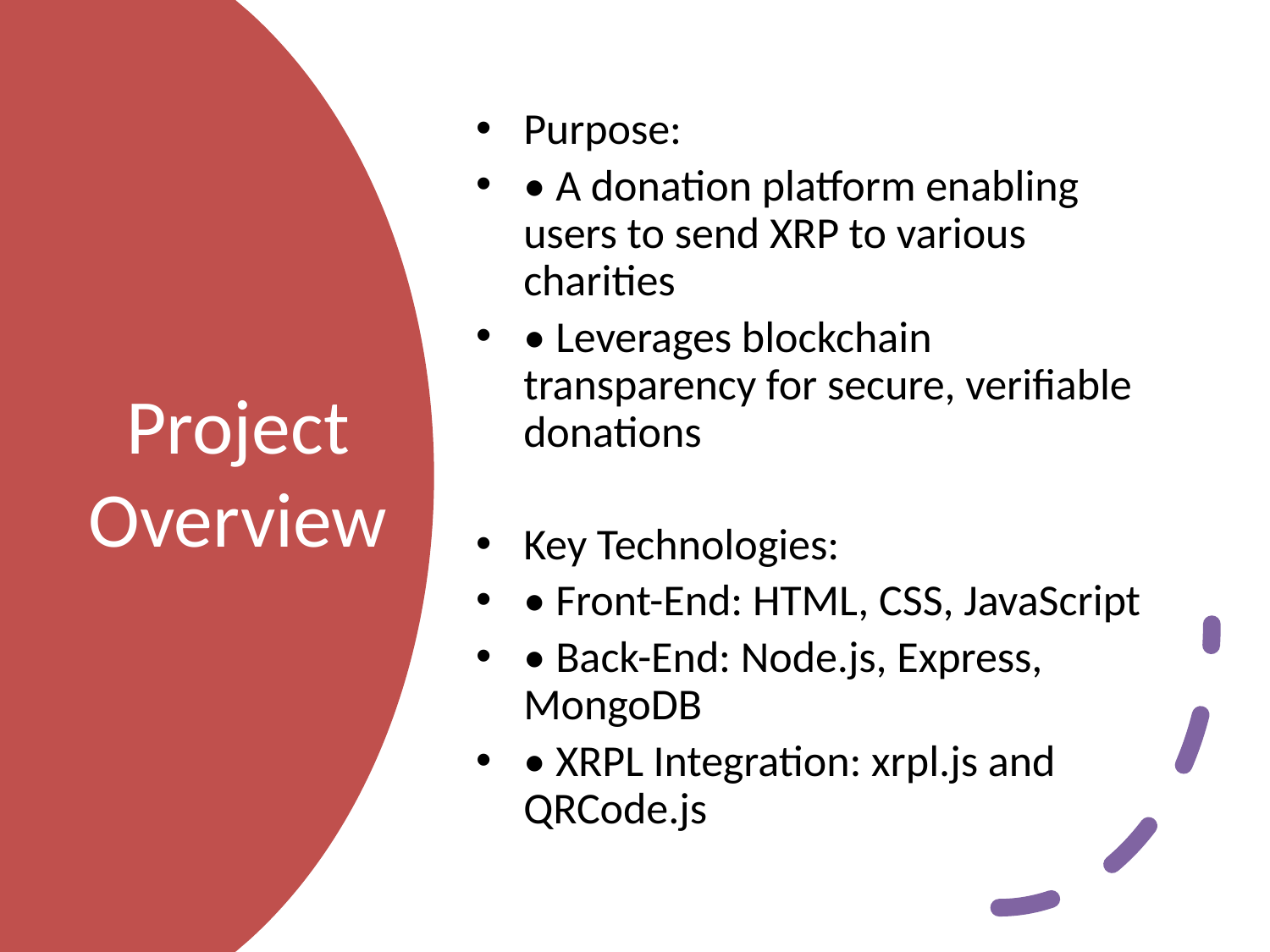

Purpose:
• A donation platform enabling users to send XRP to various charities
• Leverages blockchain transparency for secure, verifiable donations

Key Technologies:
• Front-End: HTML, CSS, JavaScript
• Back-End: Node.js, Express, MongoDB
• XRPL Integration: xrpl.js and QRCode.js
# Project Overview